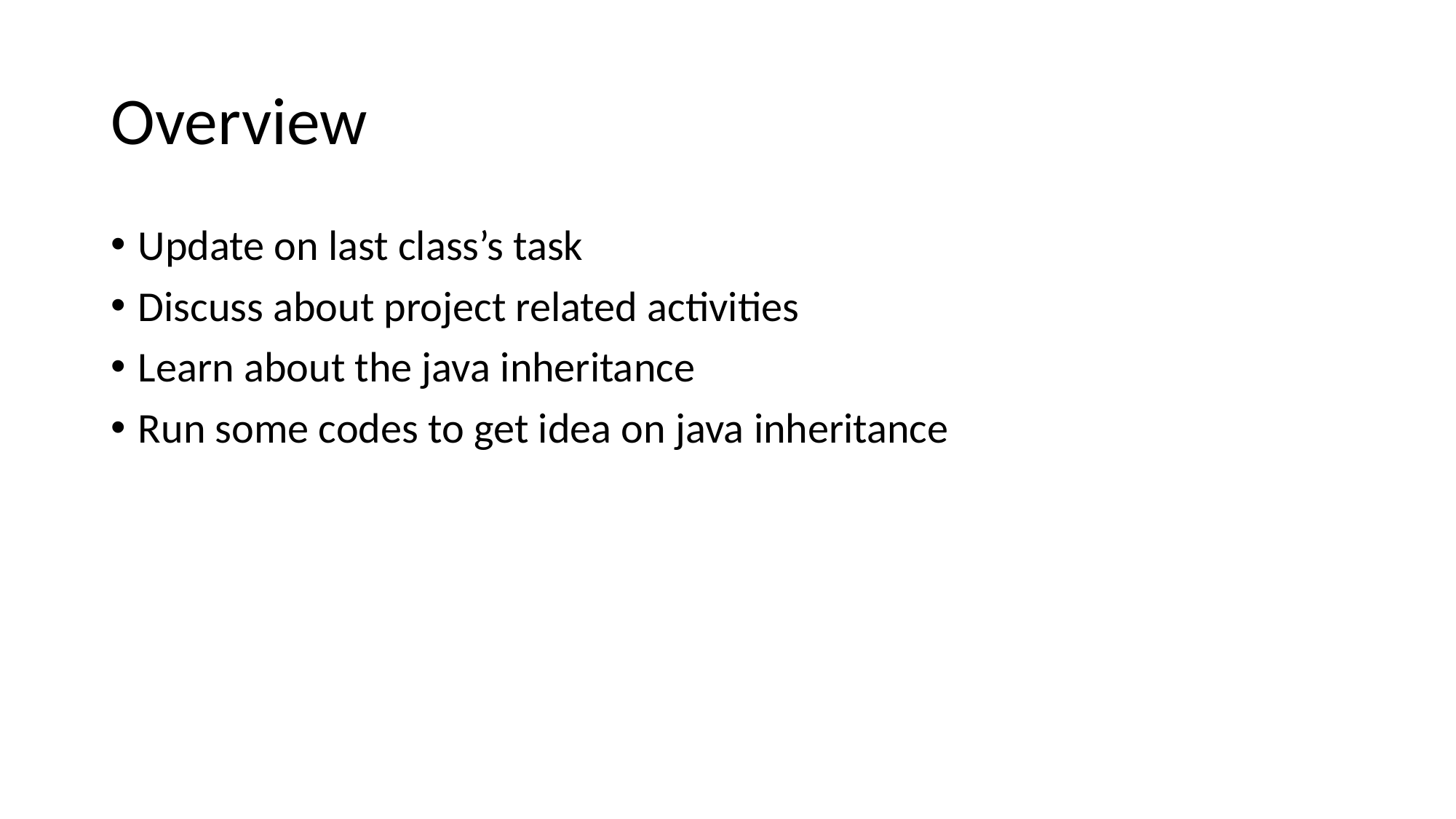

# Overview
Update on last class’s task
Discuss about project related activities
Learn about the java inheritance
Run some codes to get idea on java inheritance